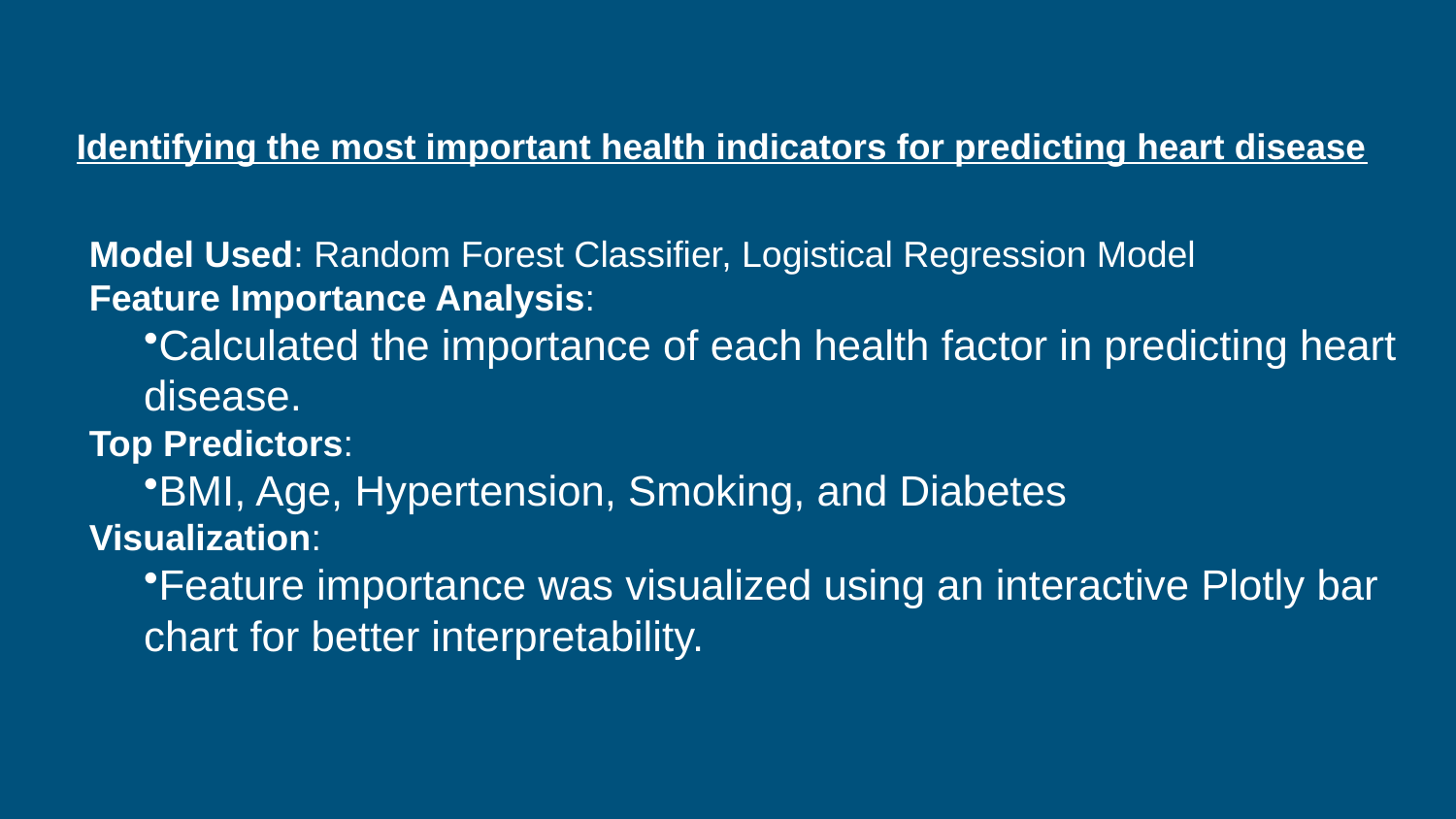

# Identifying the most important health indicators for predicting heart disease
Model Used: Random Forest Classifier, Logistical Regression Model
Feature Importance Analysis:
Calculated the importance of each health factor in predicting heart disease.
Top Predictors:
BMI, Age, Hypertension, Smoking, and Diabetes
Visualization:
Feature importance was visualized using an interactive Plotly bar chart for better interpretability.